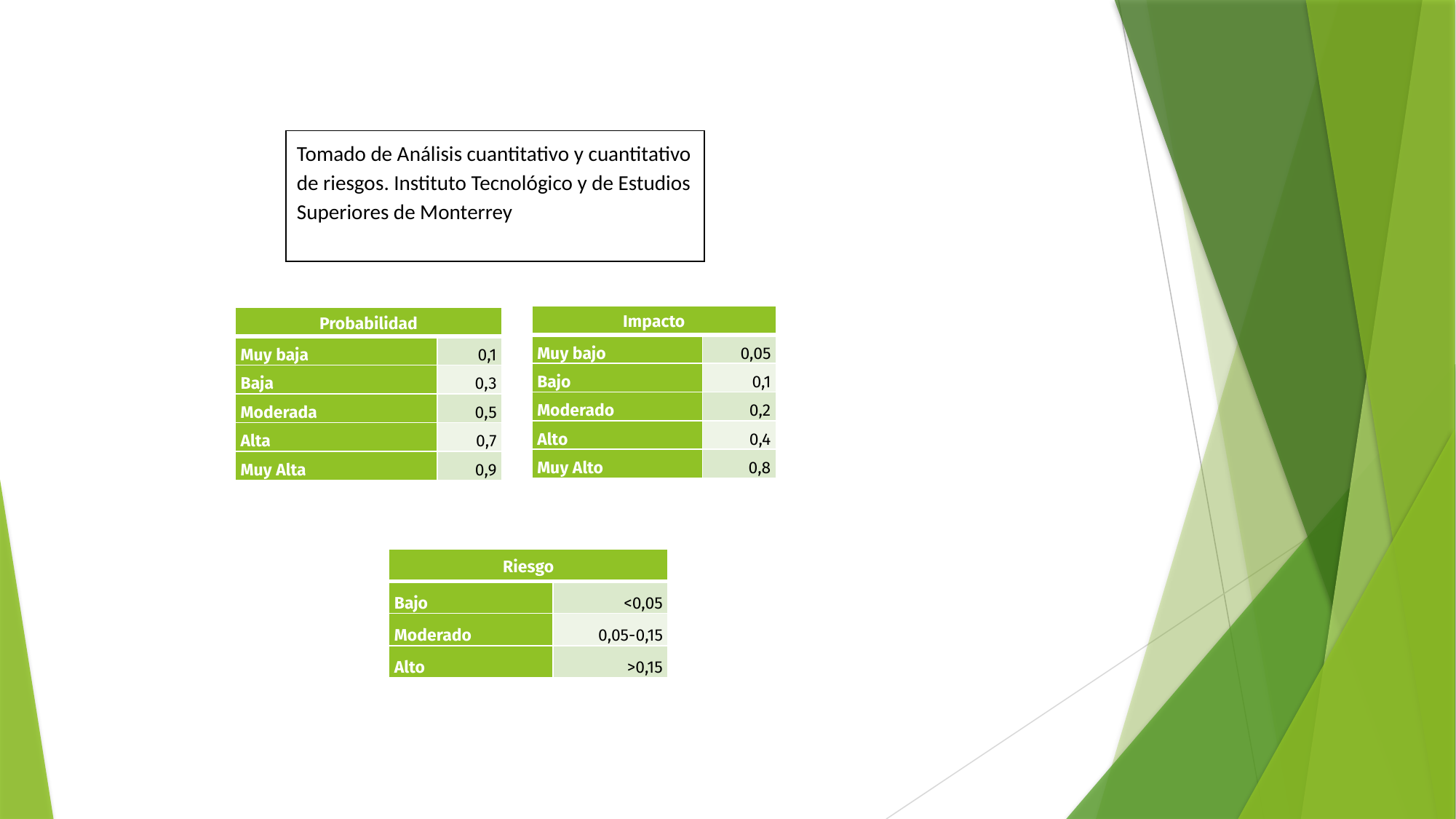

Tomado de Análisis cuantitativo y cuantitativo de riesgos. Instituto Tecnológico y de Estudios Superiores de Monterrey
| Impacto |  |
| --- | --- |
| Muy bajo | 0,05 |
| Bajo | 0,1 |
| Moderado | 0,2 |
| Alto | 0,4 |
| Muy Alto | 0,8 |
| Probabilidad |  |
| --- | --- |
| Muy baja | 0,1 |
| Baja | 0,3 |
| Moderada | 0,5 |
| Alta | 0,7 |
| Muy Alta | 0,9 |
| Riesgo |  |
| --- | --- |
| Bajo | <0,05 |
| Moderado | 0,05-0,15 |
| Alto | >0,15 |